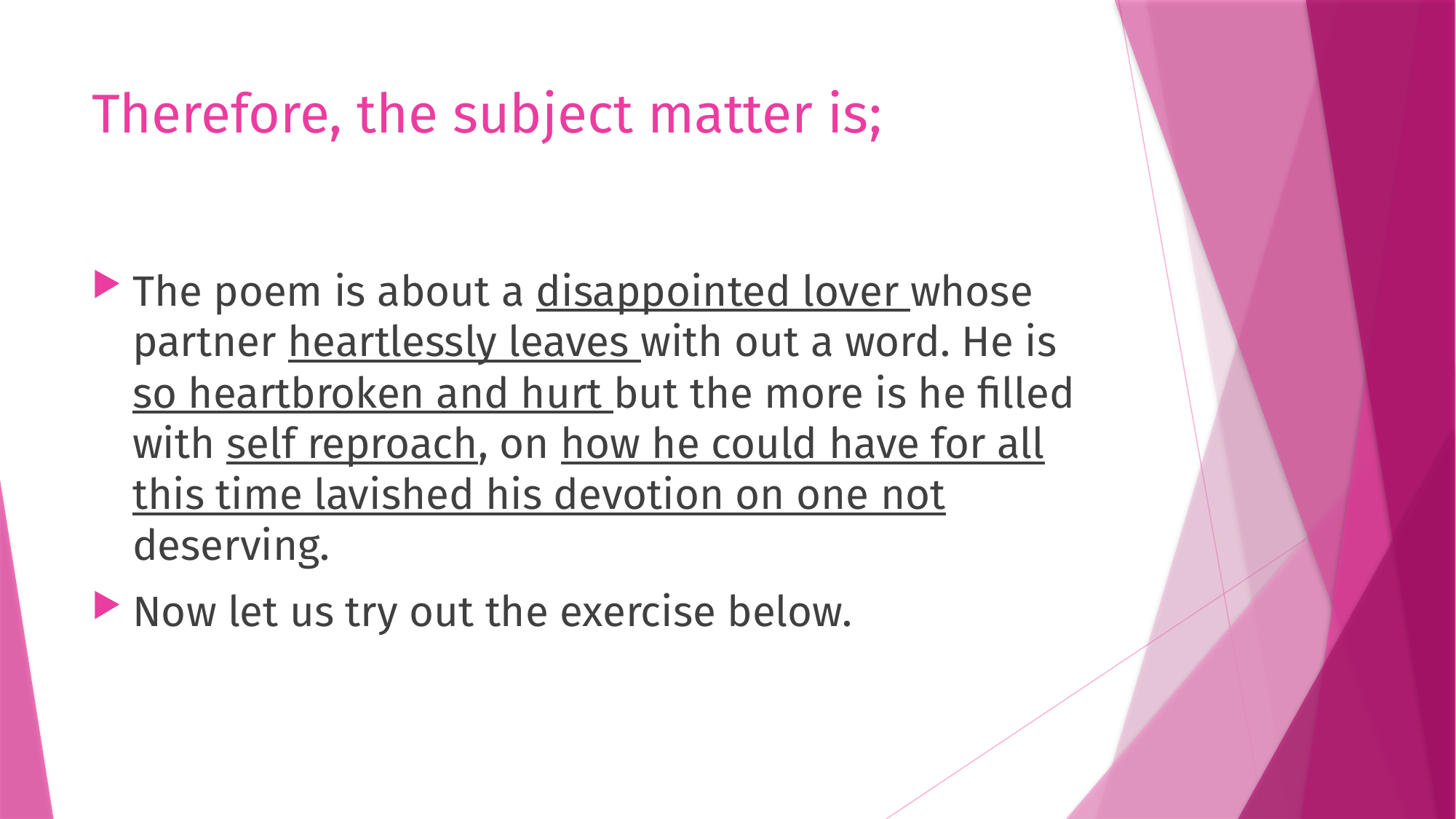

# Therefore, the subject matter is;
The poem is about a disappointed lover whose partner heartlessly leaves with out a word. He is so heartbroken and hurt but the more is he filled with self reproach, on how he could have for all this time lavished his devotion on one not deserving.
Now let us try out the exercise below.